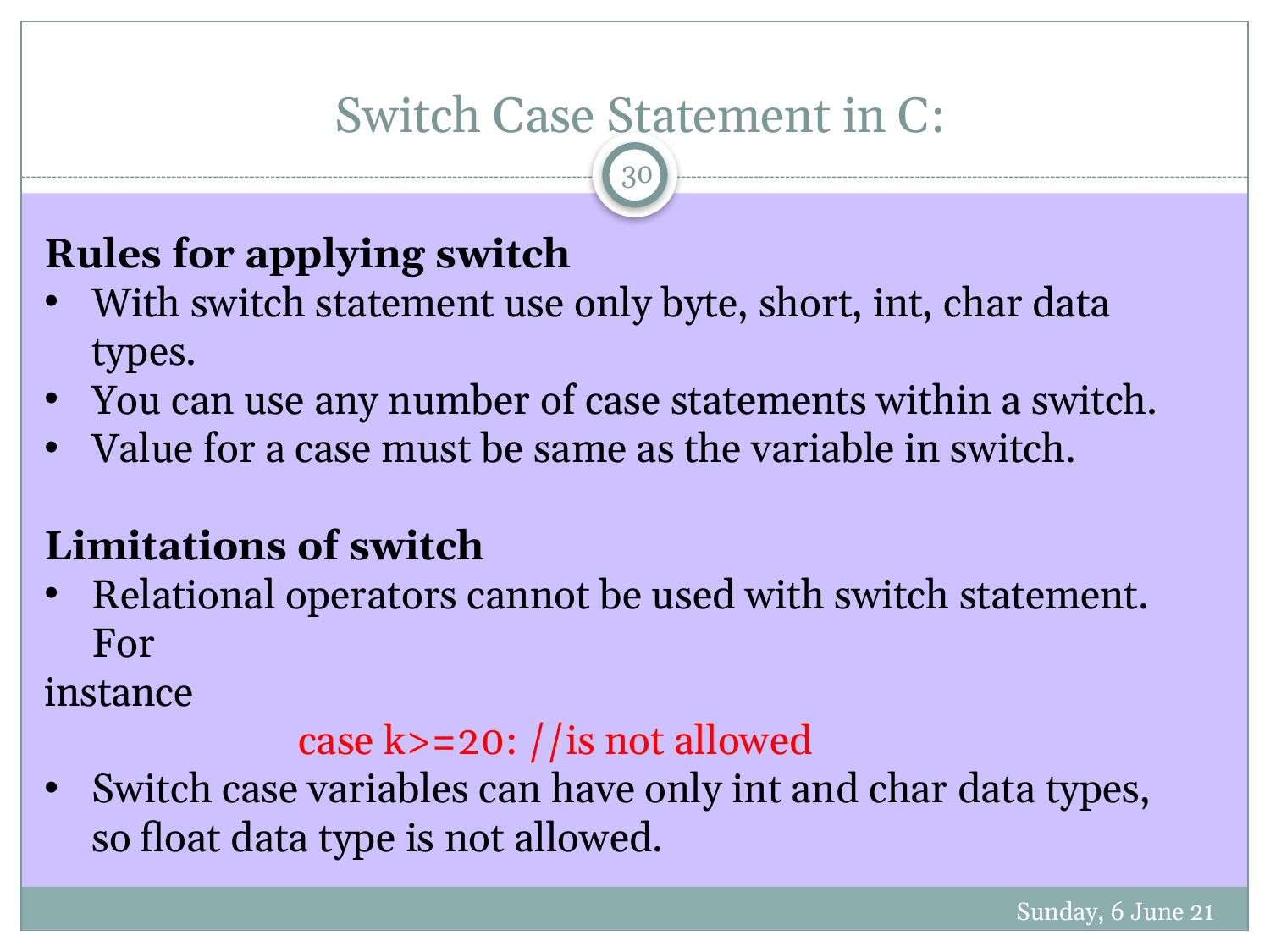

# Switch Case Statement in C:
30
Rules for applying switch
With switch statement use only byte, short, int, char data types.
You can use any number of case statements within a switch.
Value for a case must be same as the variable in switch.

Limitations of switch
Relational operators cannot be used with switch statement. For
instance
		case k>=20: //is not allowed
Switch case variables can have only int and char data types, so float data type is not allowed.
Sunday, 6 June 21